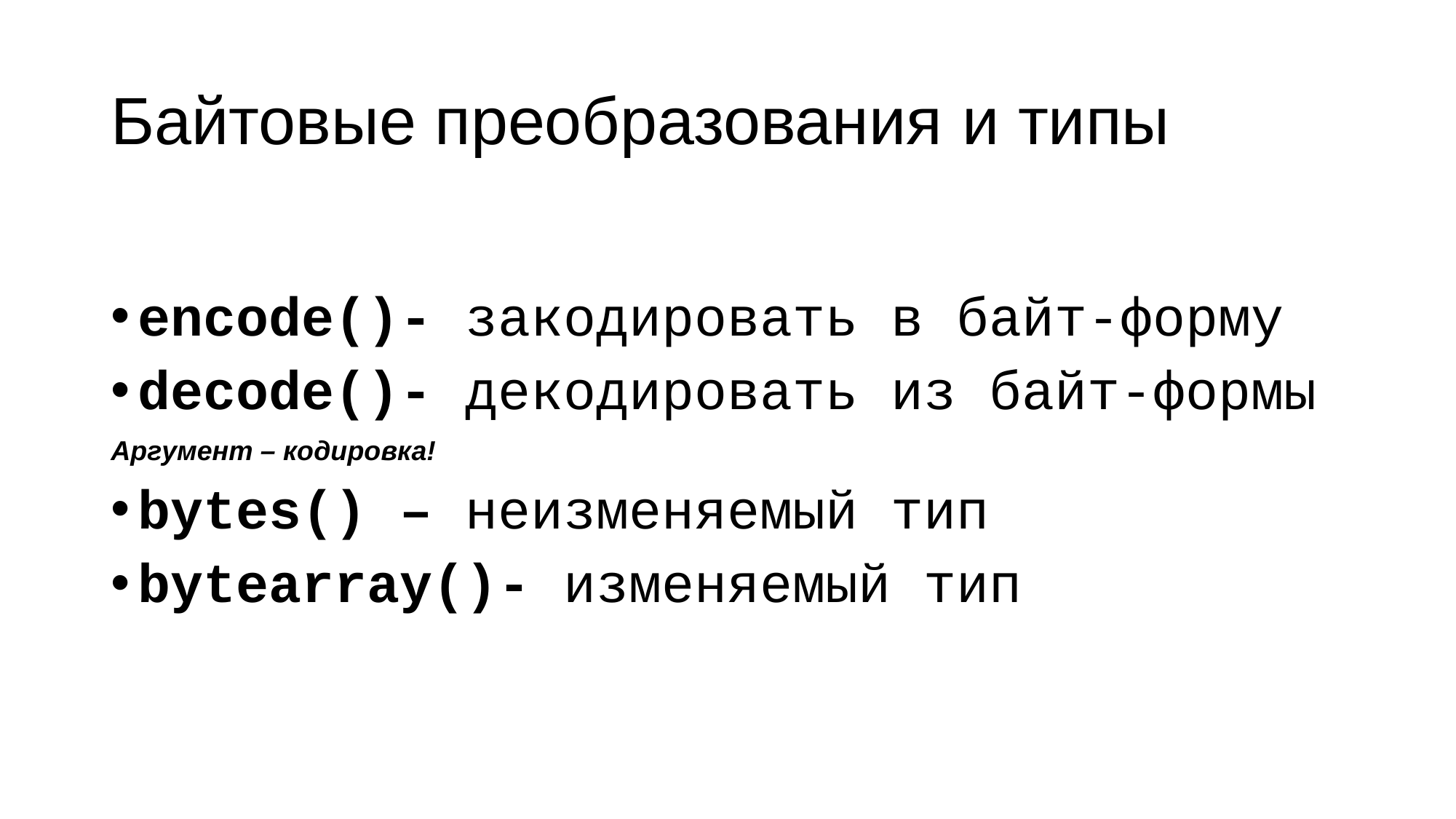

# Байтовые преобразования и типы
encode()- закодировать в байт-форму
decode()- декодировать из байт-формы
Аргумент – кодировка!
bytes() – неизменяемый тип
bytearray()- изменяемый тип